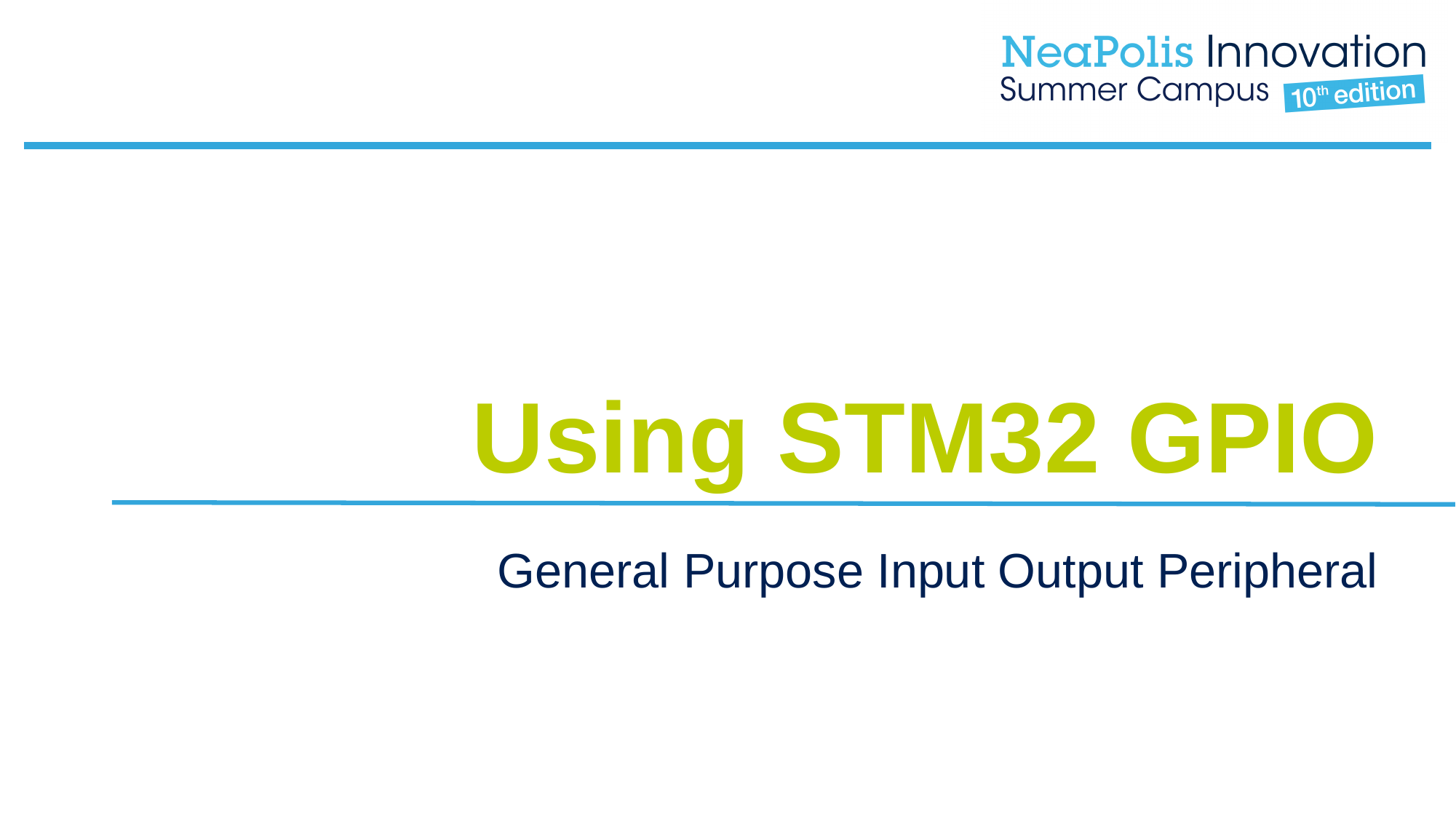

Using STM32 GPIO
General Purpose Input Output Peripheral